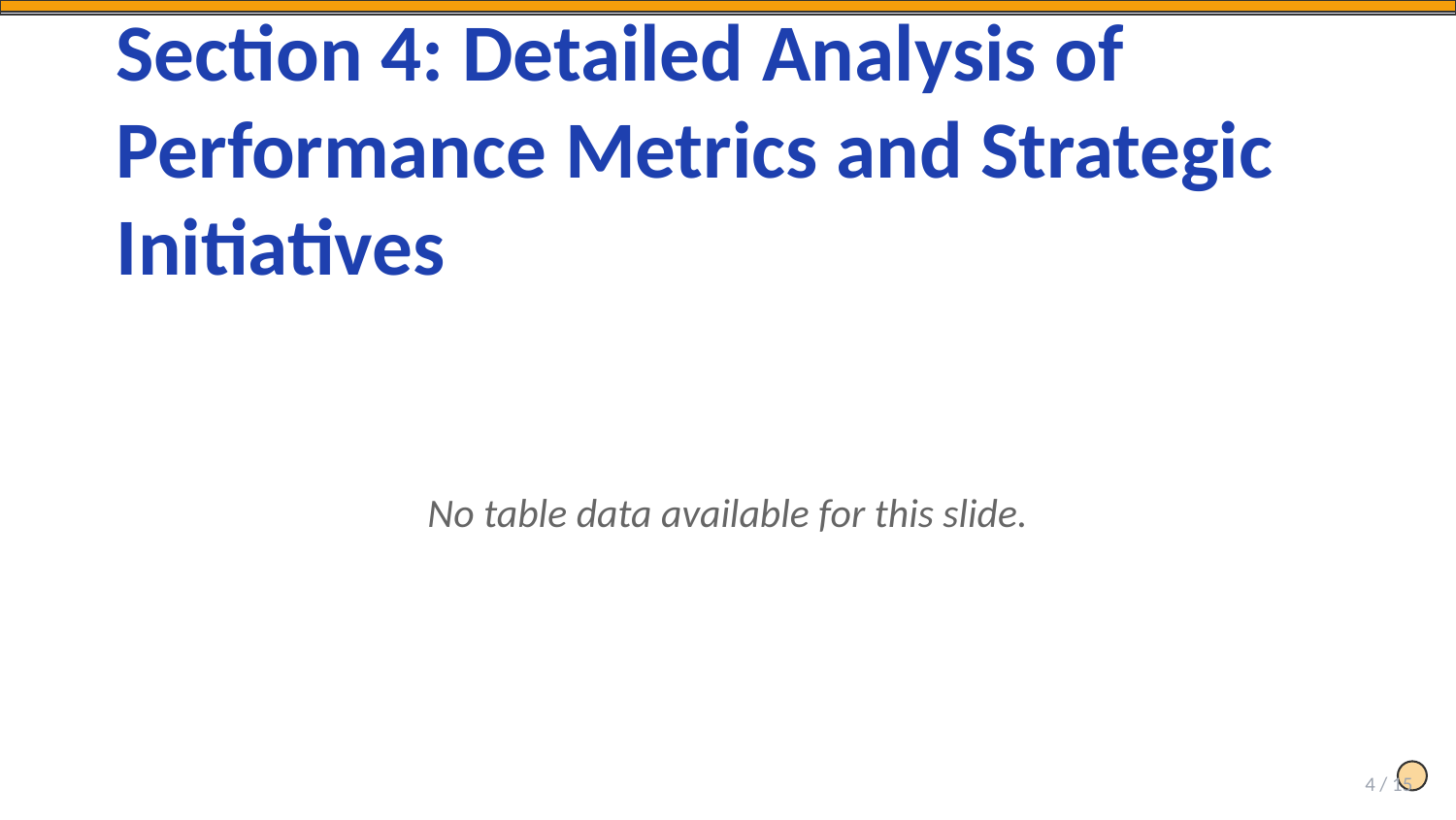

Section 4: Detailed Analysis of Performance Metrics and Strategic Initiatives
No table data available for this slide.
4 / 15